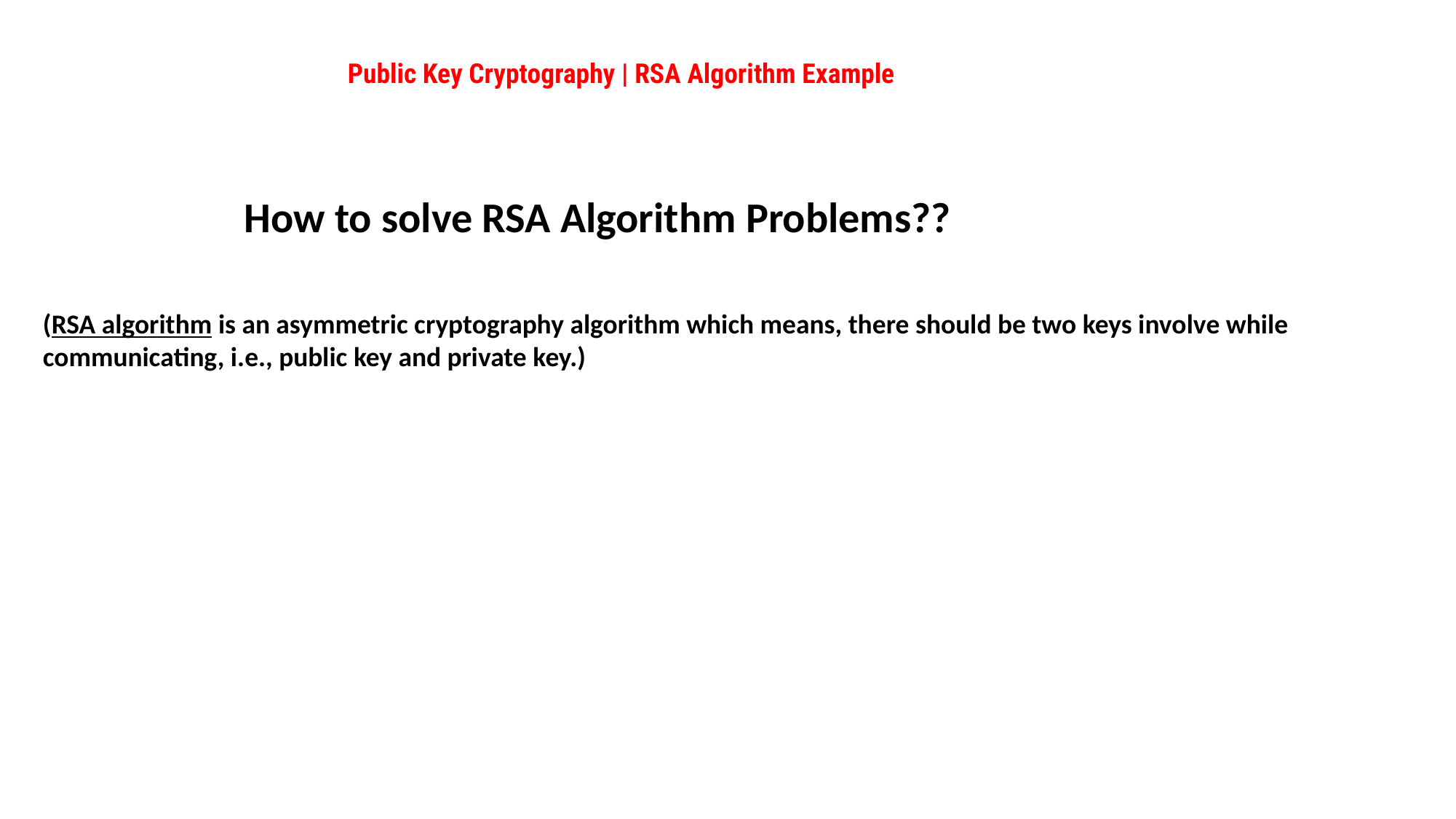

Public Key Cryptography | RSA Algorithm Example
How to solve RSA Algorithm Problems??
(RSA algorithm is an asymmetric cryptography algorithm which means, there should be two keys involve while communicating, i.e., public key and private key.)